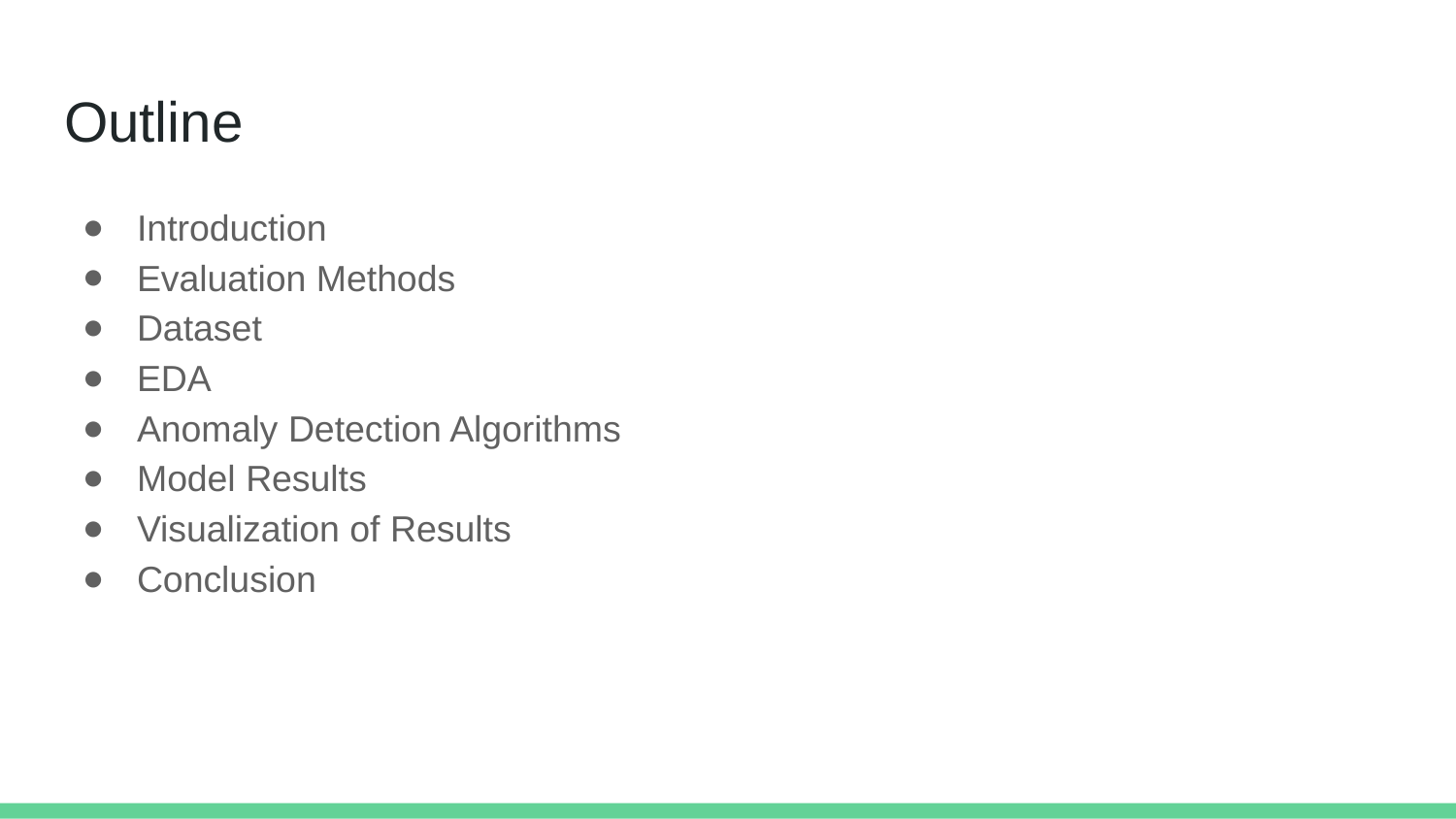

# Outline
Introduction
Evaluation Methods
Dataset
EDA
Anomaly Detection Algorithms
Model Results
Visualization of Results
Conclusion